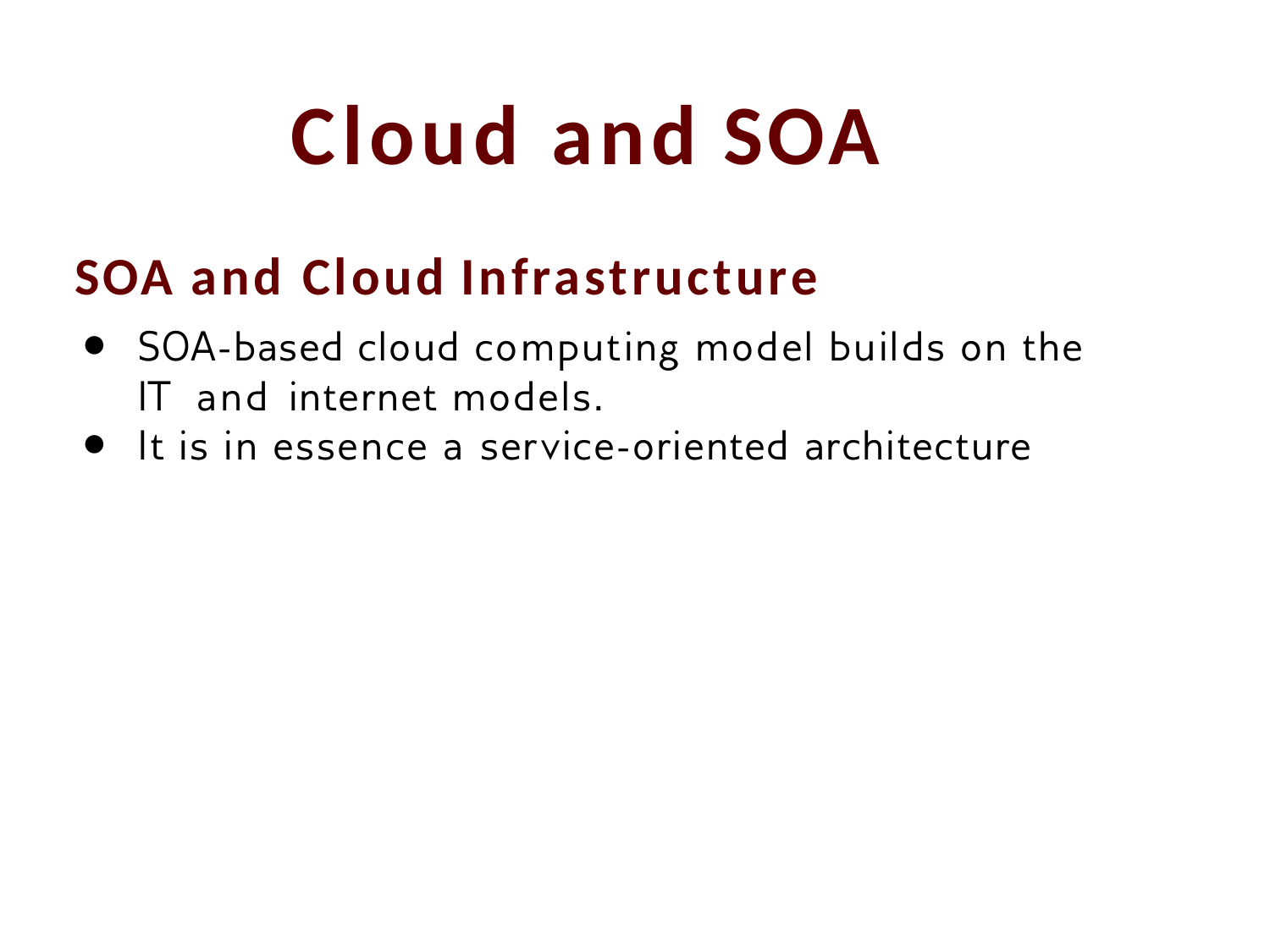

# Cloud and SOA
SOA and Cloud Infrastructure
SOA-based cloud computing model builds on the IT  and internet models.
It is in essence a service-oriented architecture